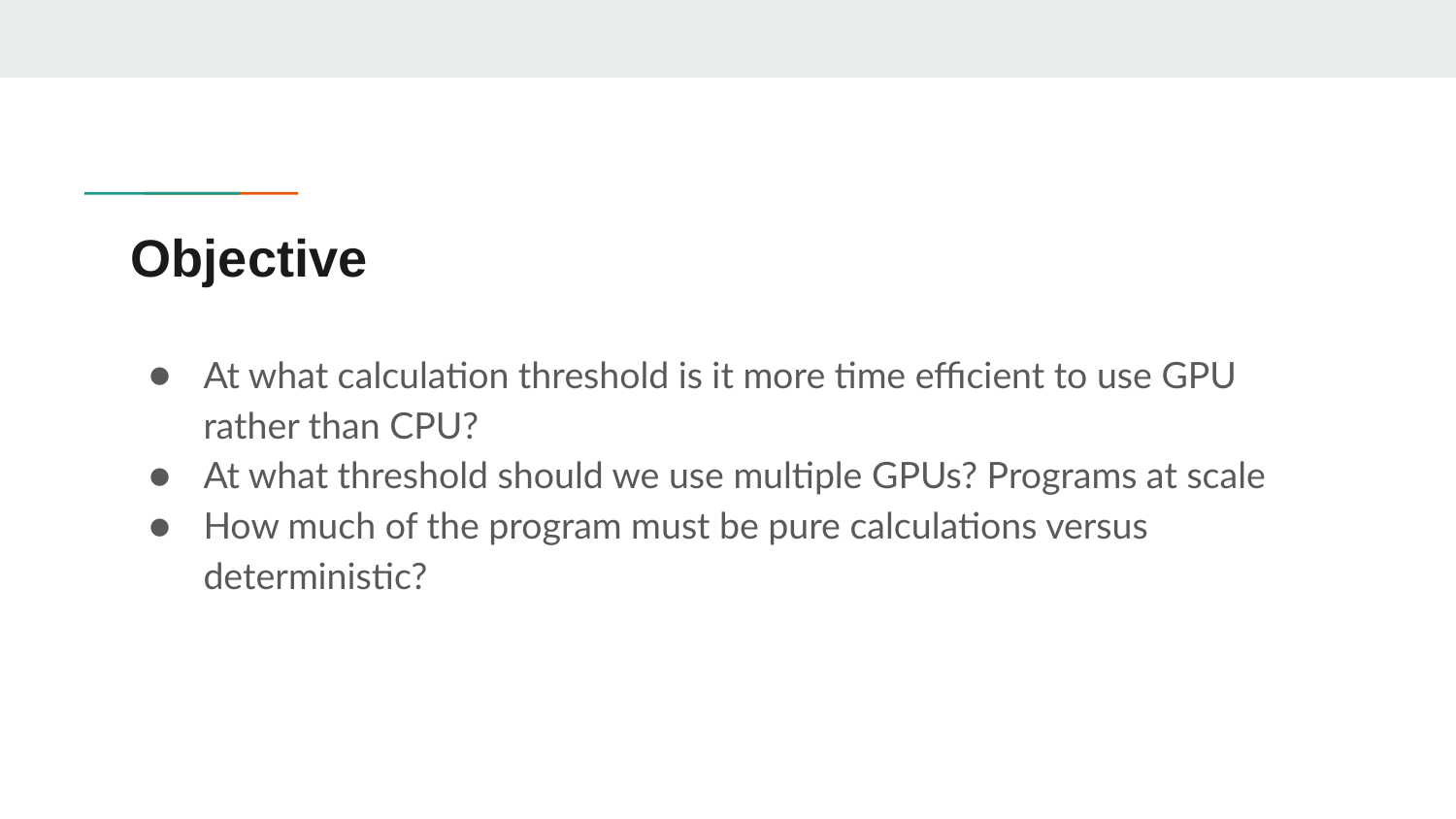

# Objective
At what calculation threshold is it more time efficient to use GPU rather than CPU?
At what threshold should we use multiple GPUs? Programs at scale
How much of the program must be pure calculations versus deterministic?